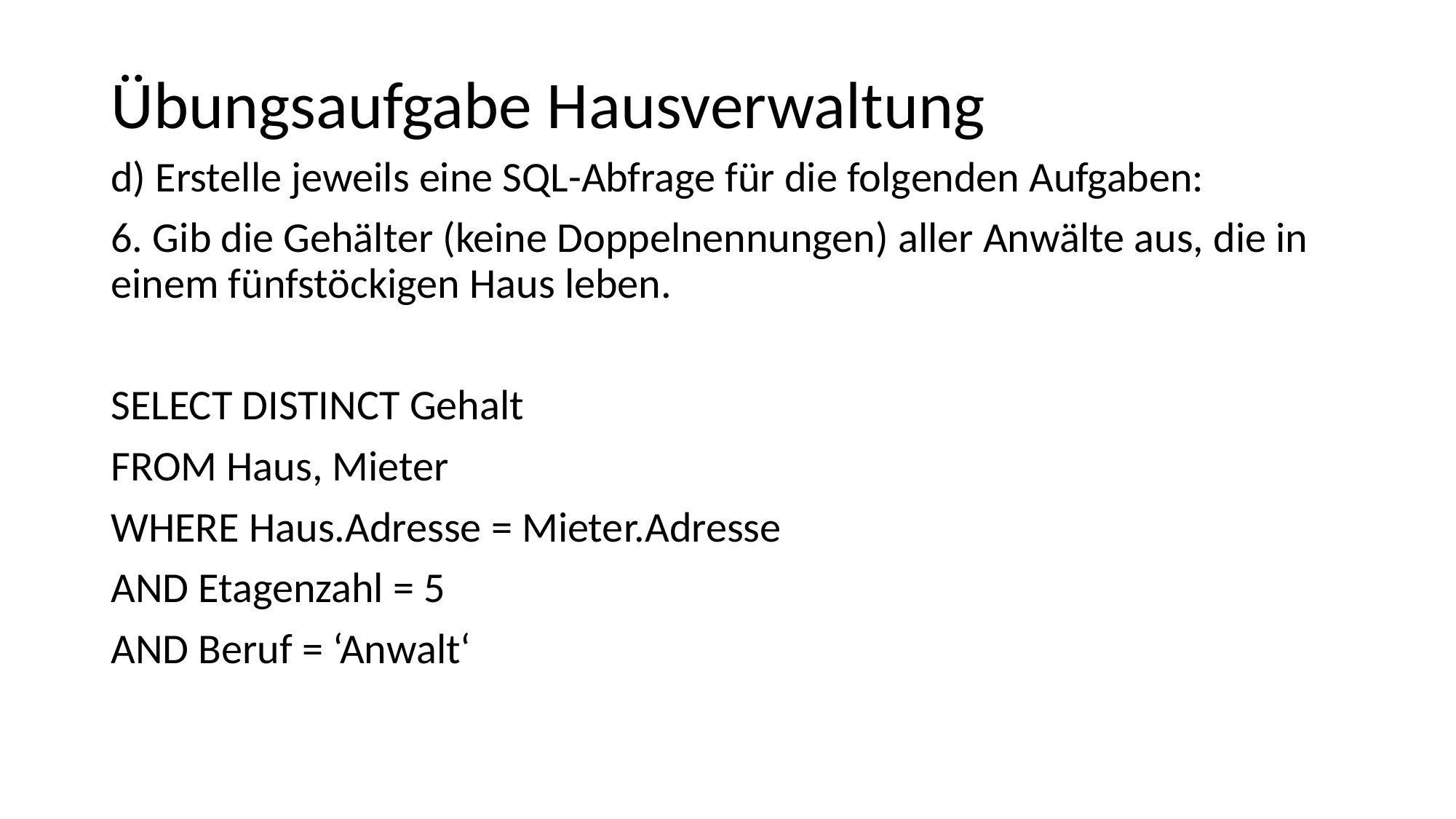

# Übungsaufgabe Hausverwaltung
d) Erstelle jeweils eine SQL-Abfrage für die folgenden Aufgaben:
6. Gib die Gehälter (keine Doppelnennungen) aller Anwälte aus, die in einem fünfstöckigen Haus leben.

SELECT DISTINCT Gehalt
FROM Haus, Mieter
WHERE Haus.Adresse = Mieter.Adresse
AND Etagenzahl = 5
AND Beruf = ‘Anwalt‘